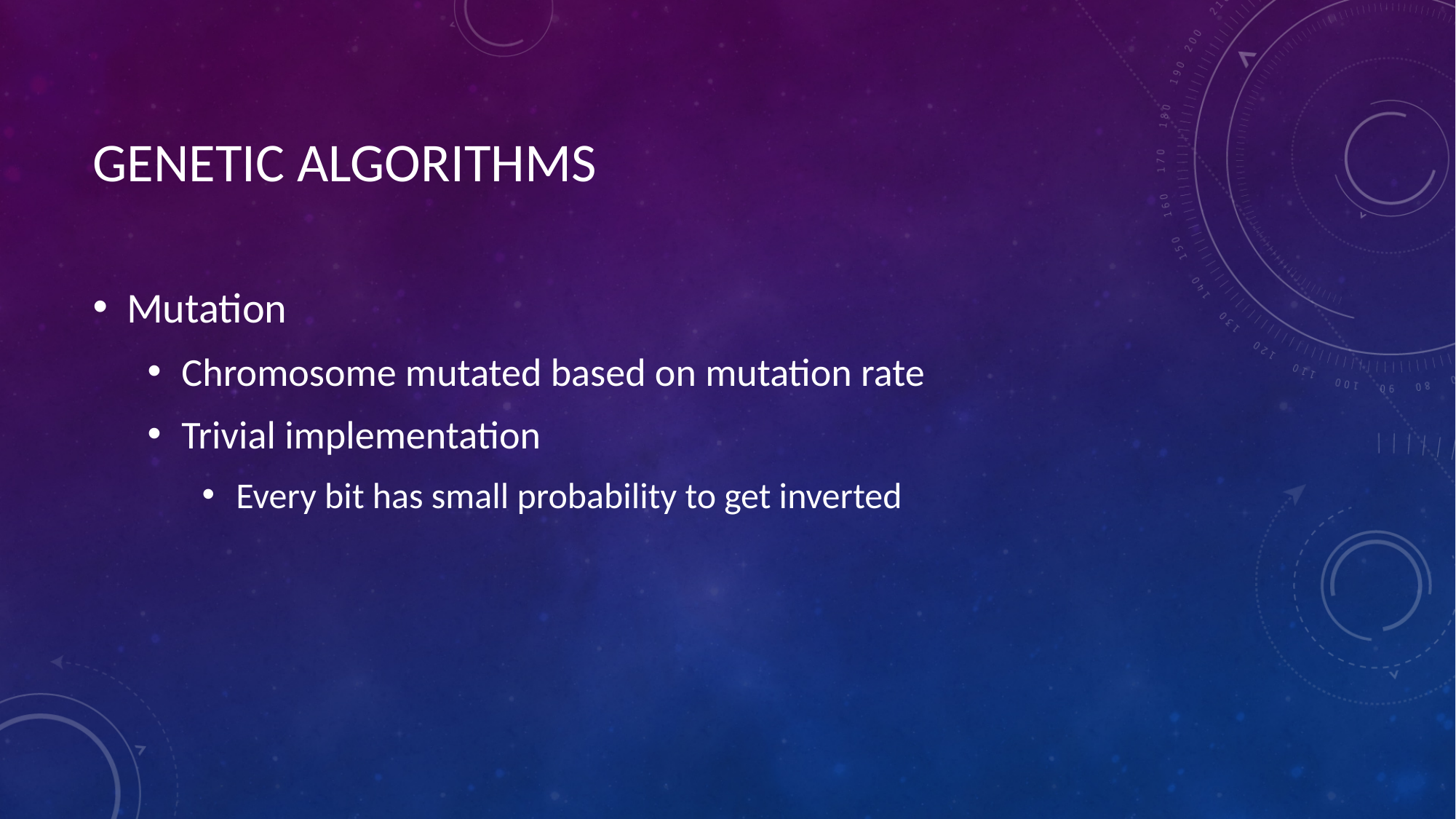

# Genetic Algorithms
Mutation
Chromosome mutated based on mutation rate
Trivial implementation
Every bit has small probability to get inverted